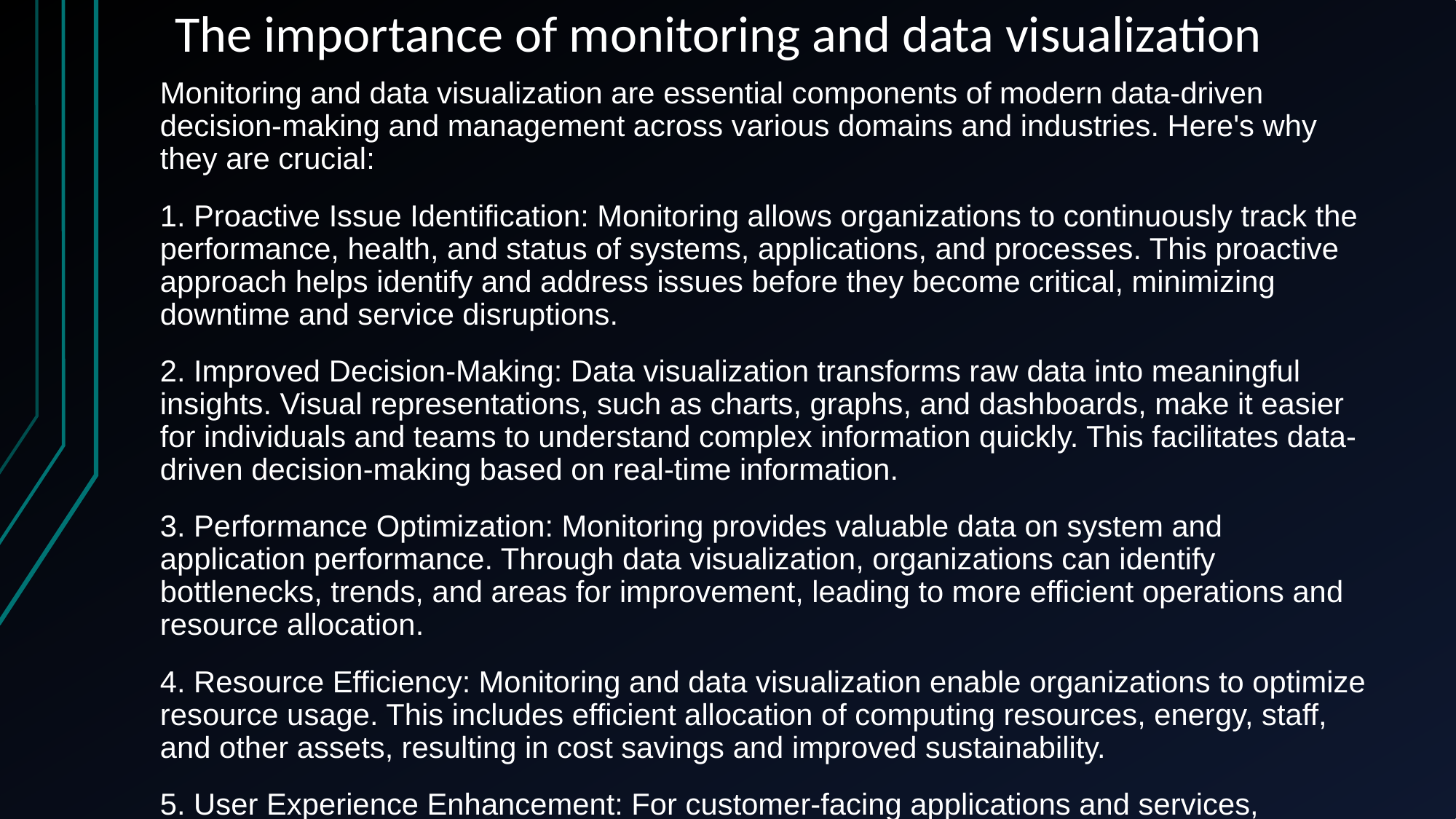

# The importance of monitoring and data visualization
Monitoring and data visualization are essential components of modern data-driven decision-making and management across various domains and industries. Here's why they are crucial:
1. Proactive Issue Identification: Monitoring allows organizations to continuously track the performance, health, and status of systems, applications, and processes. This proactive approach helps identify and address issues before they become critical, minimizing downtime and service disruptions.
2. Improved Decision-Making: Data visualization transforms raw data into meaningful insights. Visual representations, such as charts, graphs, and dashboards, make it easier for individuals and teams to understand complex information quickly. This facilitates data-driven decision-making based on real-time information.
3. Performance Optimization: Monitoring provides valuable data on system and application performance. Through data visualization, organizations can identify bottlenecks, trends, and areas for improvement, leading to more efficient operations and resource allocation.
4. Resource Efficiency: Monitoring and data visualization enable organizations to optimize resource usage. This includes efficient allocation of computing resources, energy, staff, and other assets, resulting in cost savings and improved sustainability.
5. User Experience Enhancement: For customer-facing applications and services, monitoring helps ensure a positive user experience. Visualization of user behavior and application performance can lead to enhancements that improve customer satisfaction and retention.